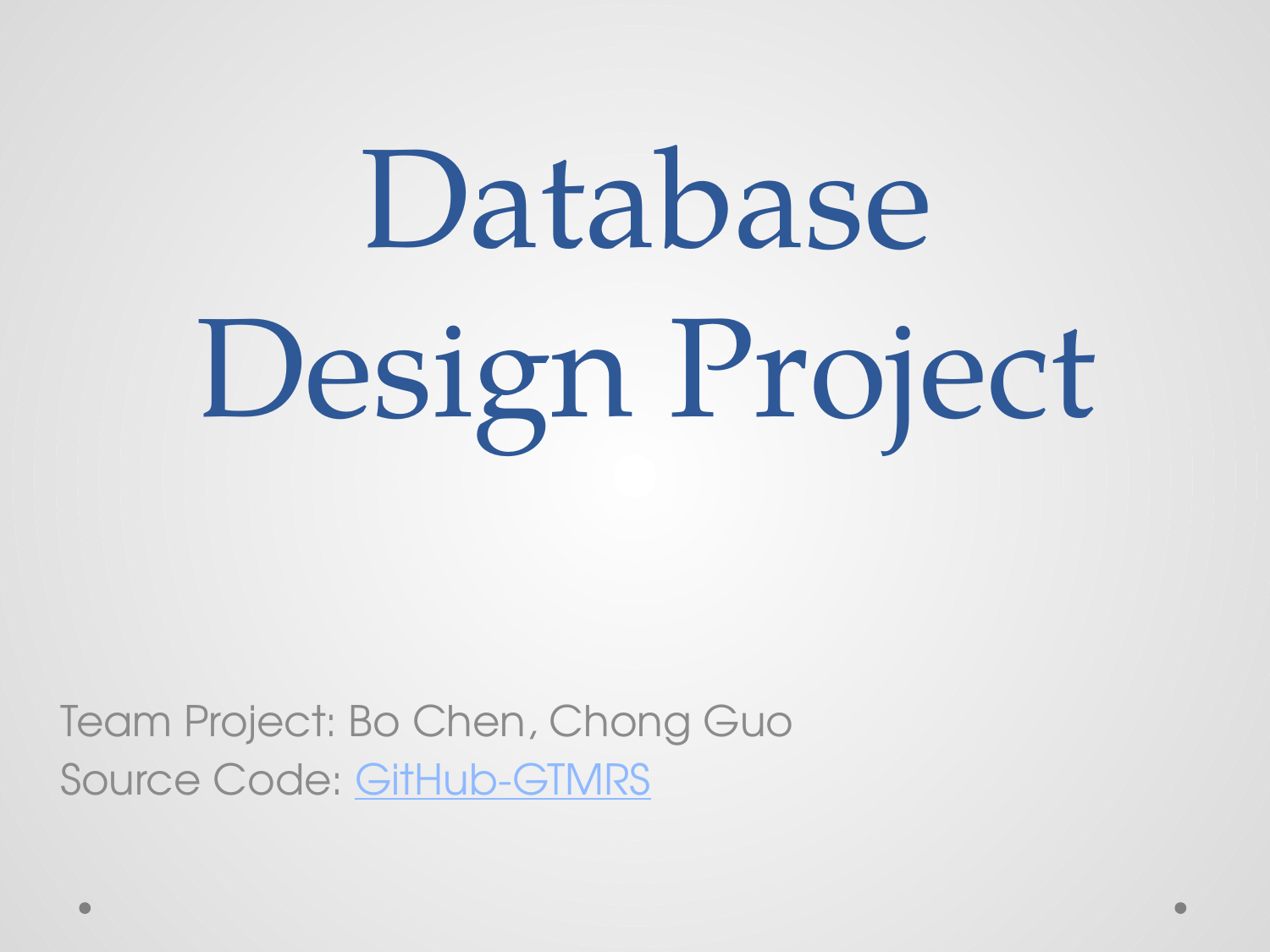

# Database Design Project
Team Project: Bo Chen, Chong Guo
Source Code: GitHub-GTMRS